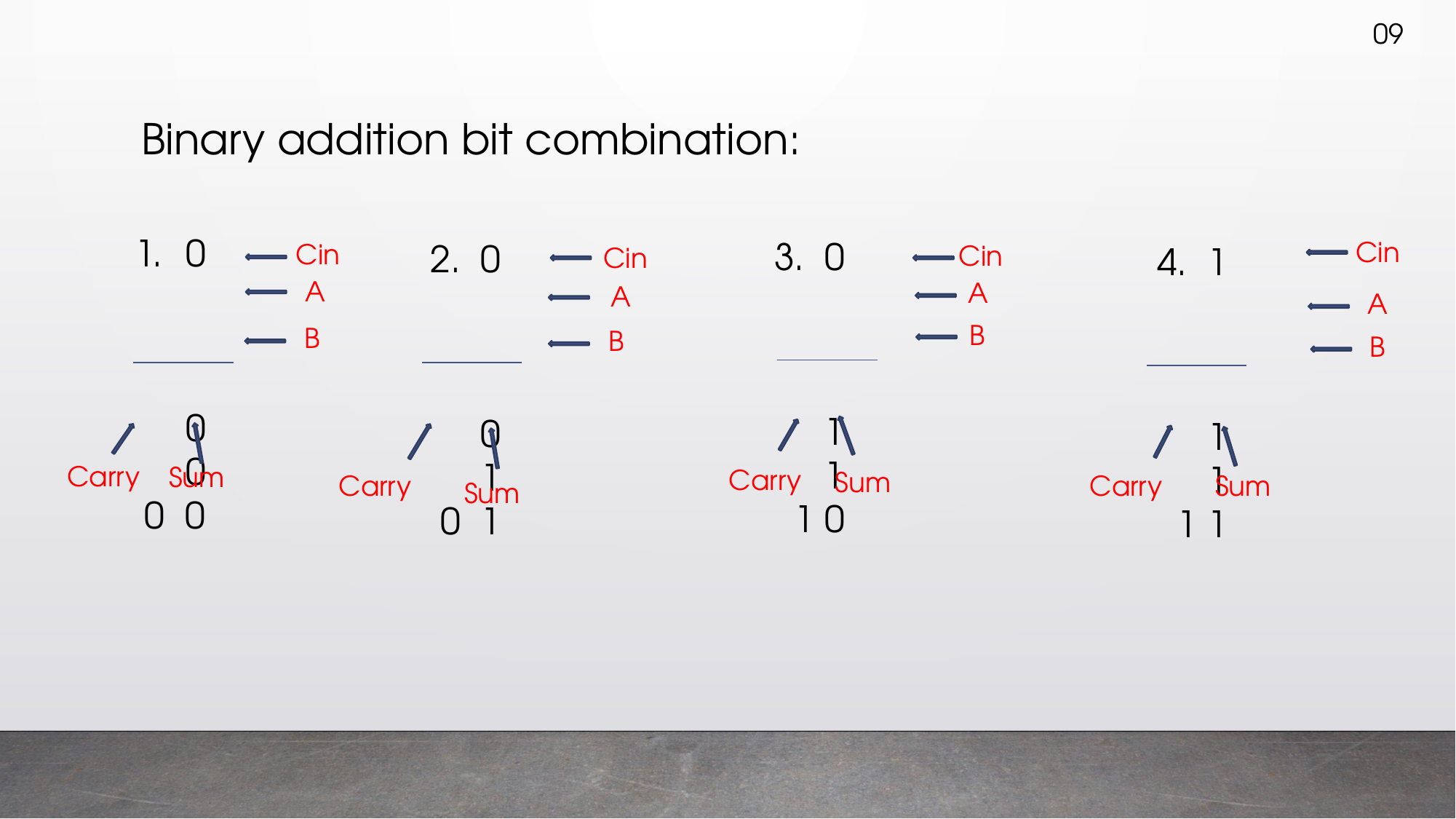

09
Binary addition bit combination:
 0
 0
 0
 0  0
3.  0
     1
     1
  1 0
Cin
2.  0
     0
     1
 0  1
Cin

Cin
4.  1
     1
     1
  1 1
Cin

A
A

A

A

B
B

B

B

Carry
Sum
Carry
Sum
Carry
Carry
Sum
Sum